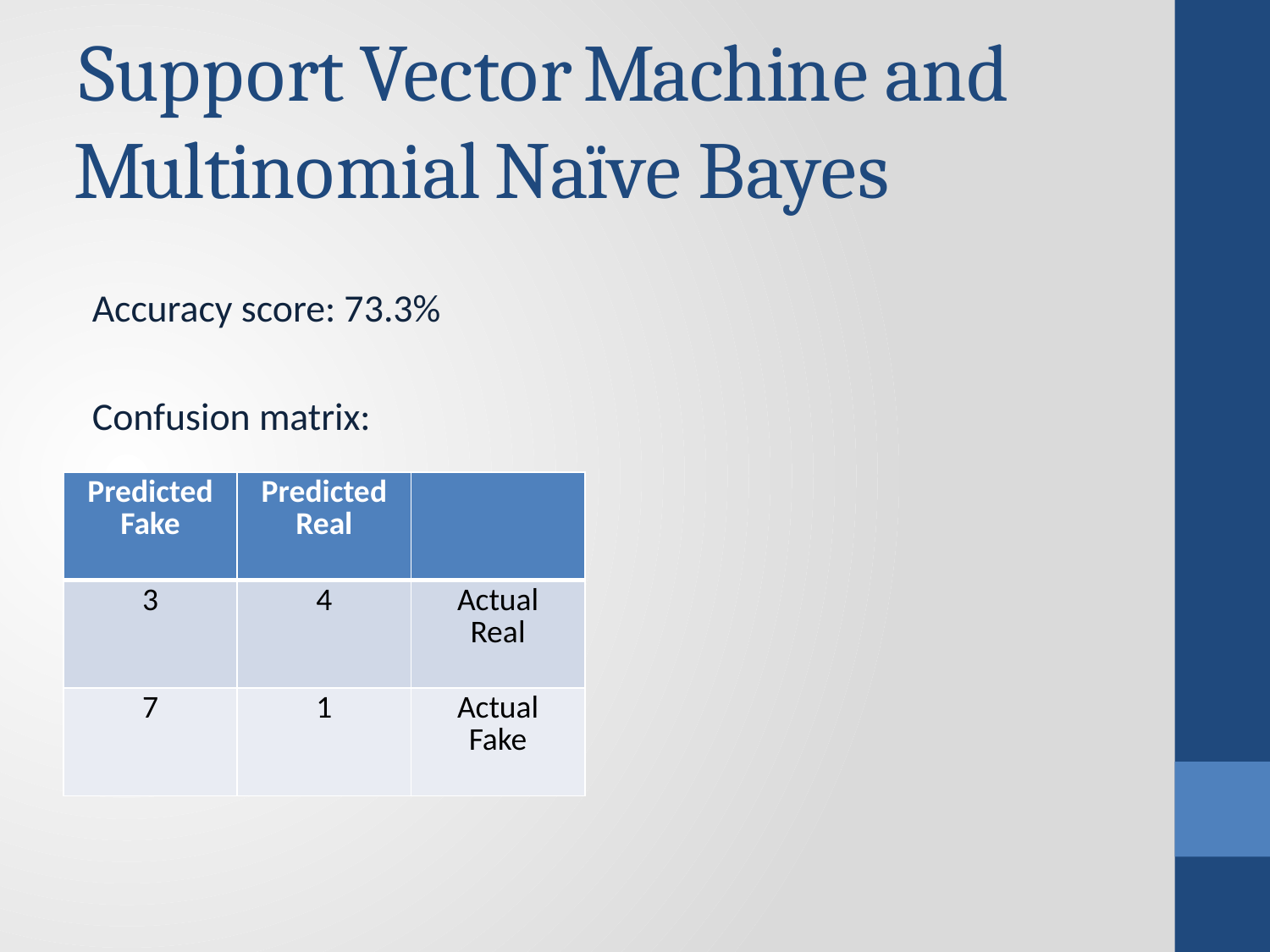

# Support Vector Machine and Multinomial Naïve Bayes

Accuracy score: 73.3%

Confusion matrix:

| Predicted Fake | Predicted Real |  |
| --- | --- | --- |
| 3 | 4 | Actual Real |
| 7 | 1 | Actual Fake |